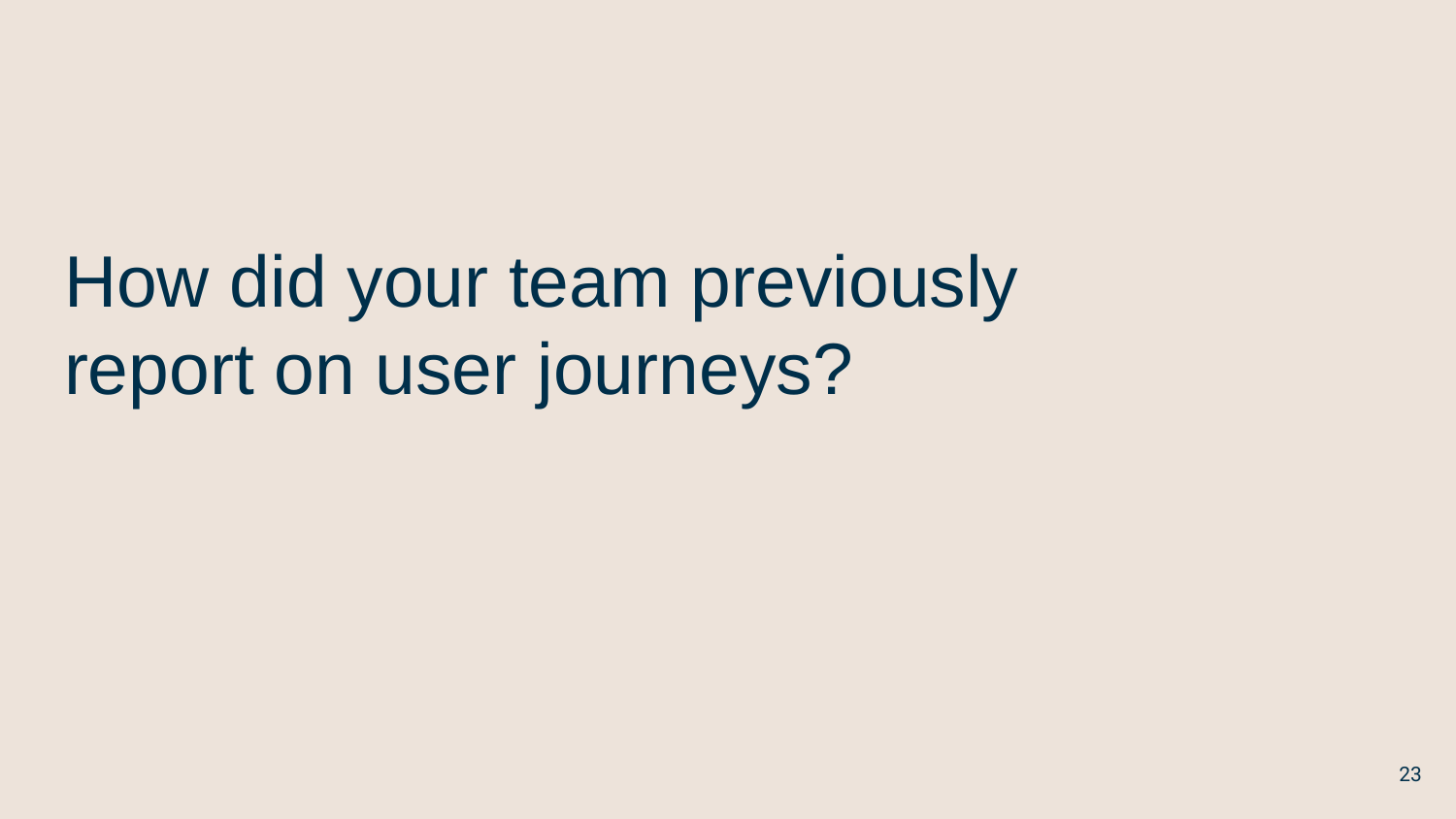

# How did your team previously report on user journeys?

23